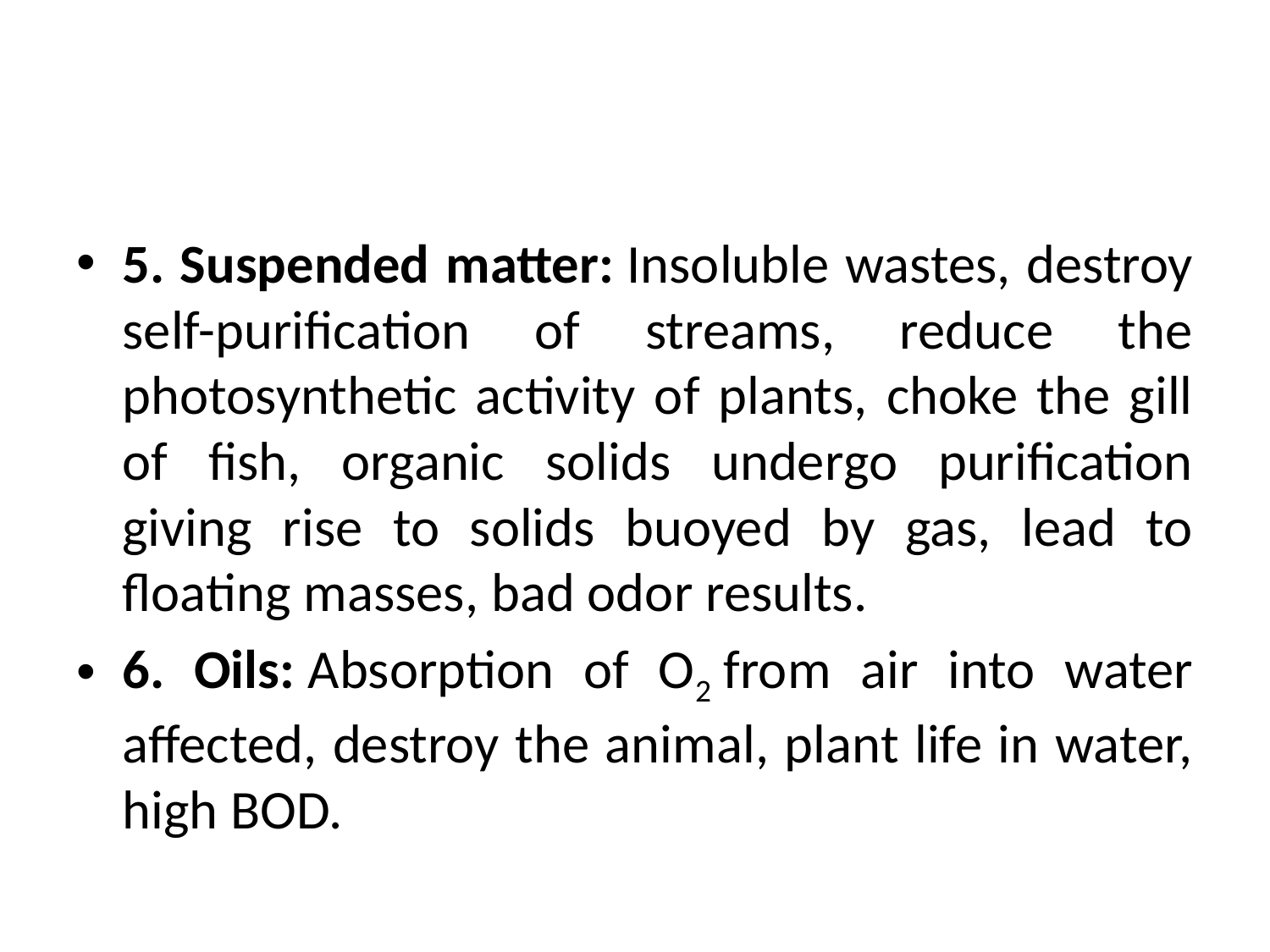

#
5. Suspended matter: Insoluble wastes, destroy self-purification of streams, reduce the photosynthetic activity of plants, choke the gill of fish, organic solids undergo purification giving rise to solids buoyed by gas, lead to floating masses, bad odor results.
6. Oils: Absorption of O2 from air into water affected, destroy the animal, plant life in water, high BOD.